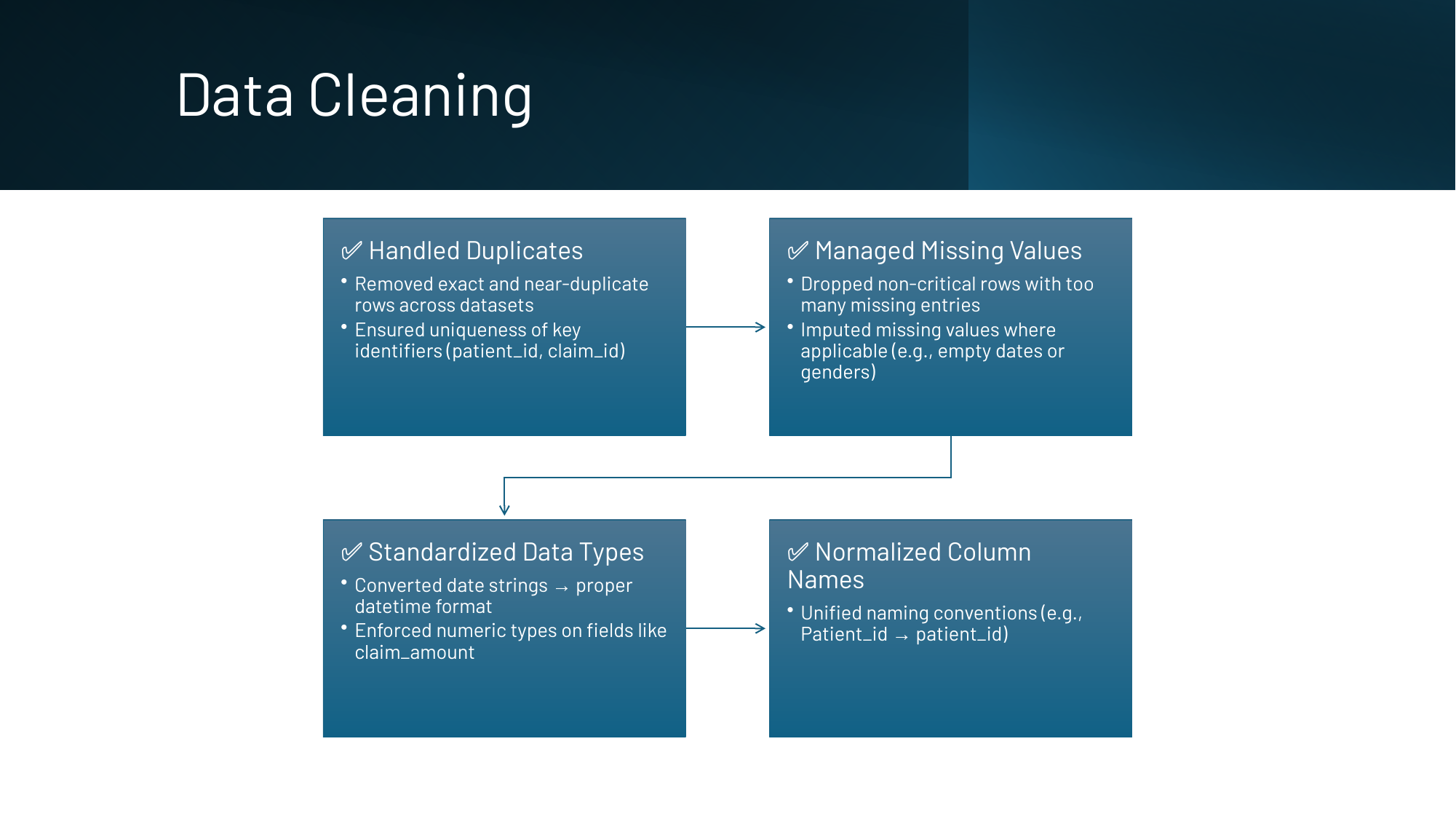

# Data Cleaning

✅ Handled Duplicates
Removed exact and near-duplicate rows across datasets
Ensured uniqueness of key identifiers (patient_id, claim_id)

✅ Managed Missing Values
Dropped non-critical rows with too many missing entries
Imputed missing values where applicable (e.g., empty dates or genders)

✅ Standardized Data Types
Converted date strings → proper datetime format
Enforced numeric types on fields like claim_amount
✅ Normalized Column Names
Unified naming conventions (e.g., Patient_id → patient_id)